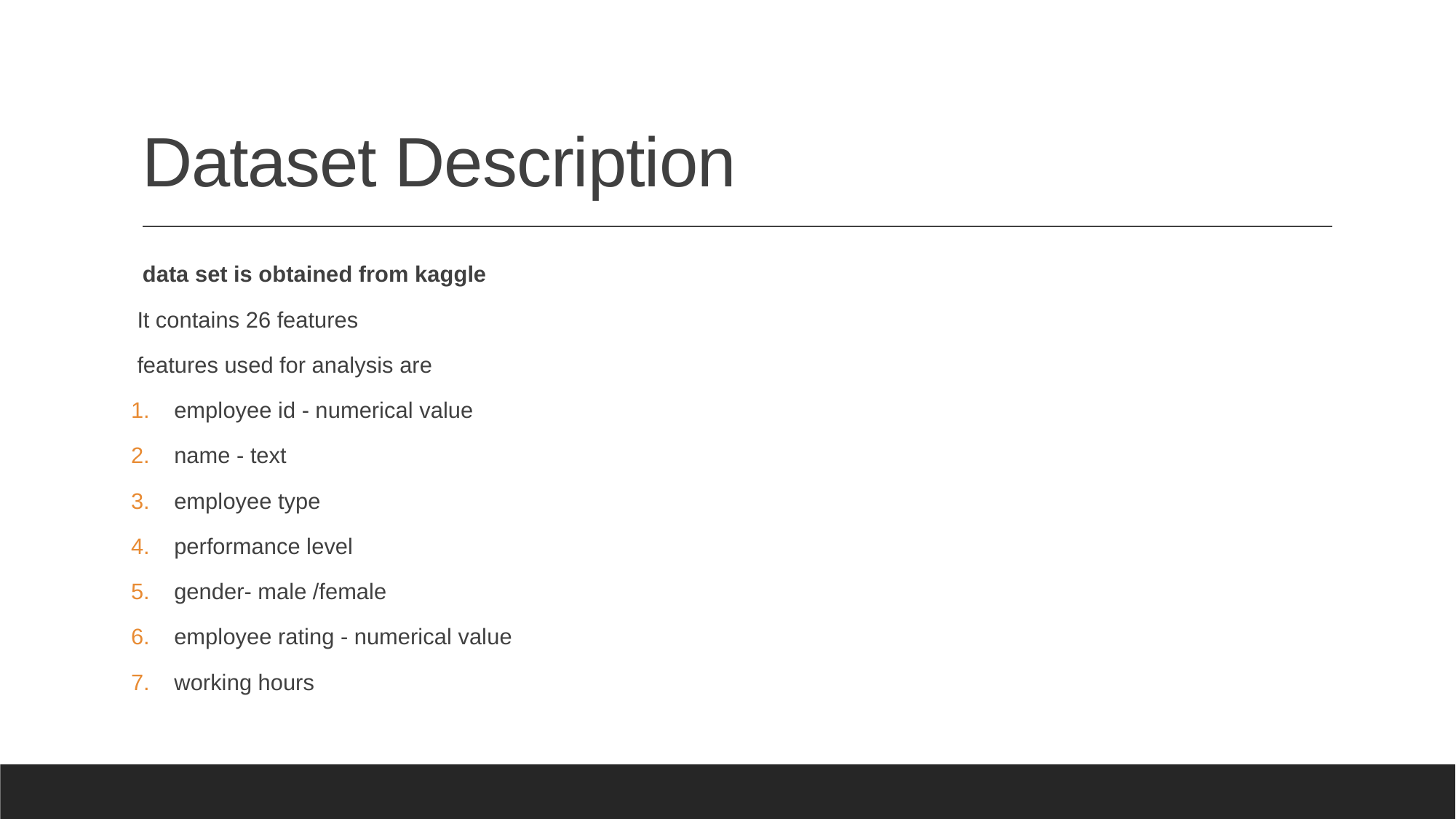

# Dataset Description
data set is obtained from kaggle
 It contains 26 features
 features used for analysis are
employee id - numerical value
name - text
employee type
performance level
gender- male /female
employee rating - numerical value
working hours